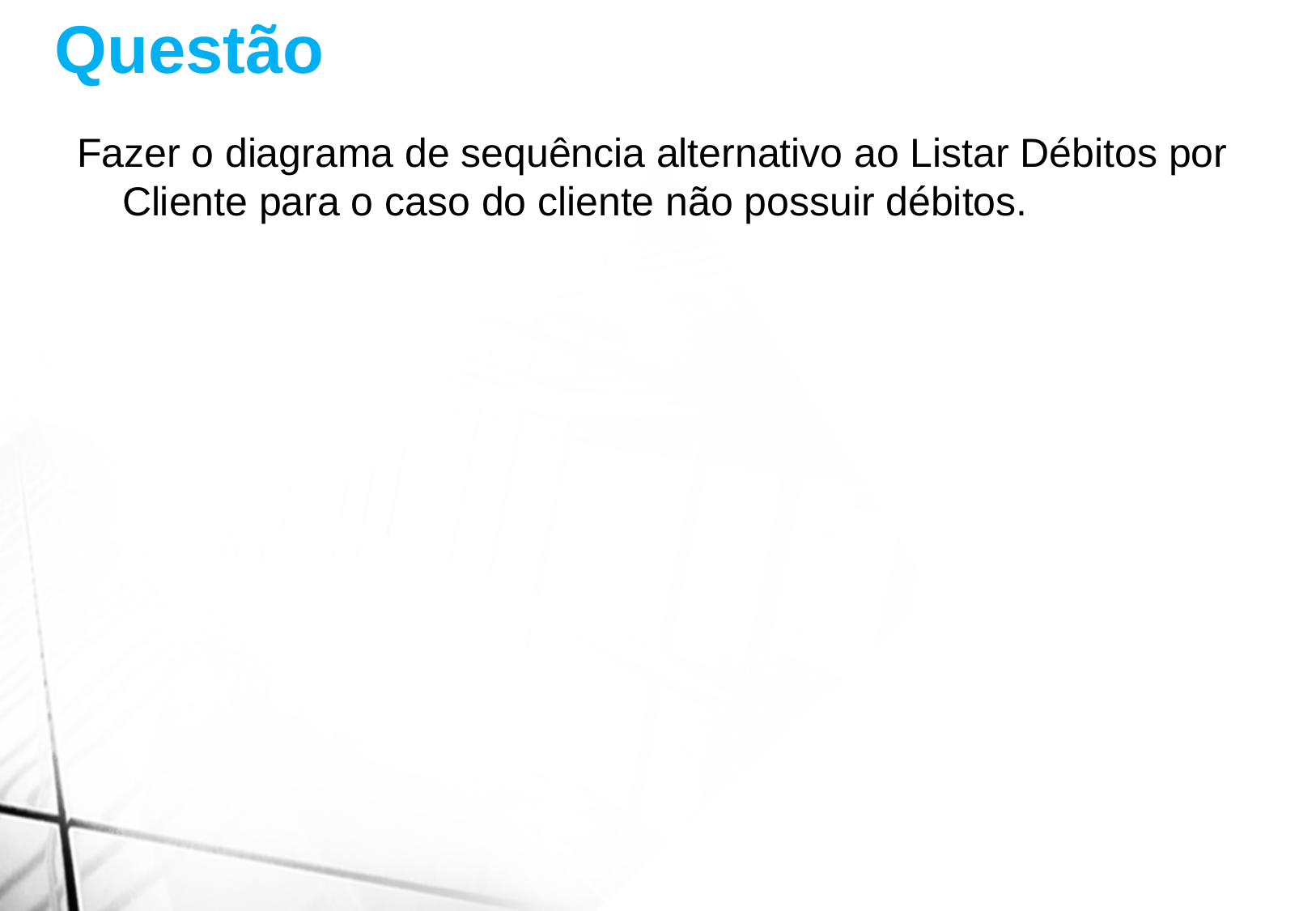

Questão
Fazer o diagrama de sequência alternativo ao Listar Débitos por Cliente para o caso do cliente não possuir débitos.